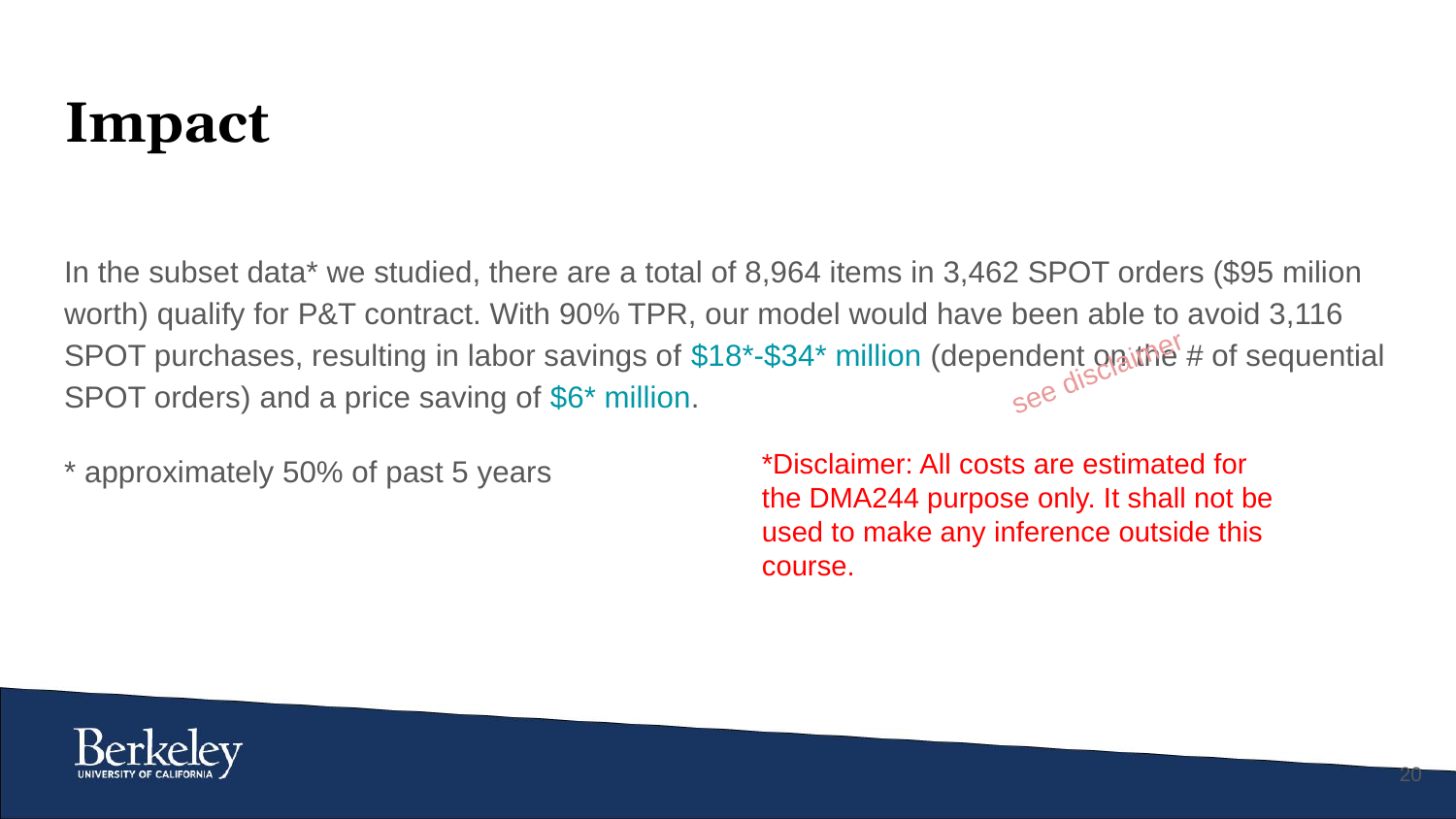

# Impact
In the subset data* we studied, there are a total of 8,964 items in 3,462 SPOT orders ($95 milion worth) qualify for P&T contract. With 90% TPR, our model would have been able to avoid 3,116 SPOT purchases, resulting in labor savings of $18*-$34* million (dependent on the # of sequential SPOT orders) and a price saving of $6* million.
* approximately 50% of past 5 years
see disclaimer
*Disclaimer: All costs are estimated for the DMA244 purpose only. It shall not be used to make any inference outside this course.
20